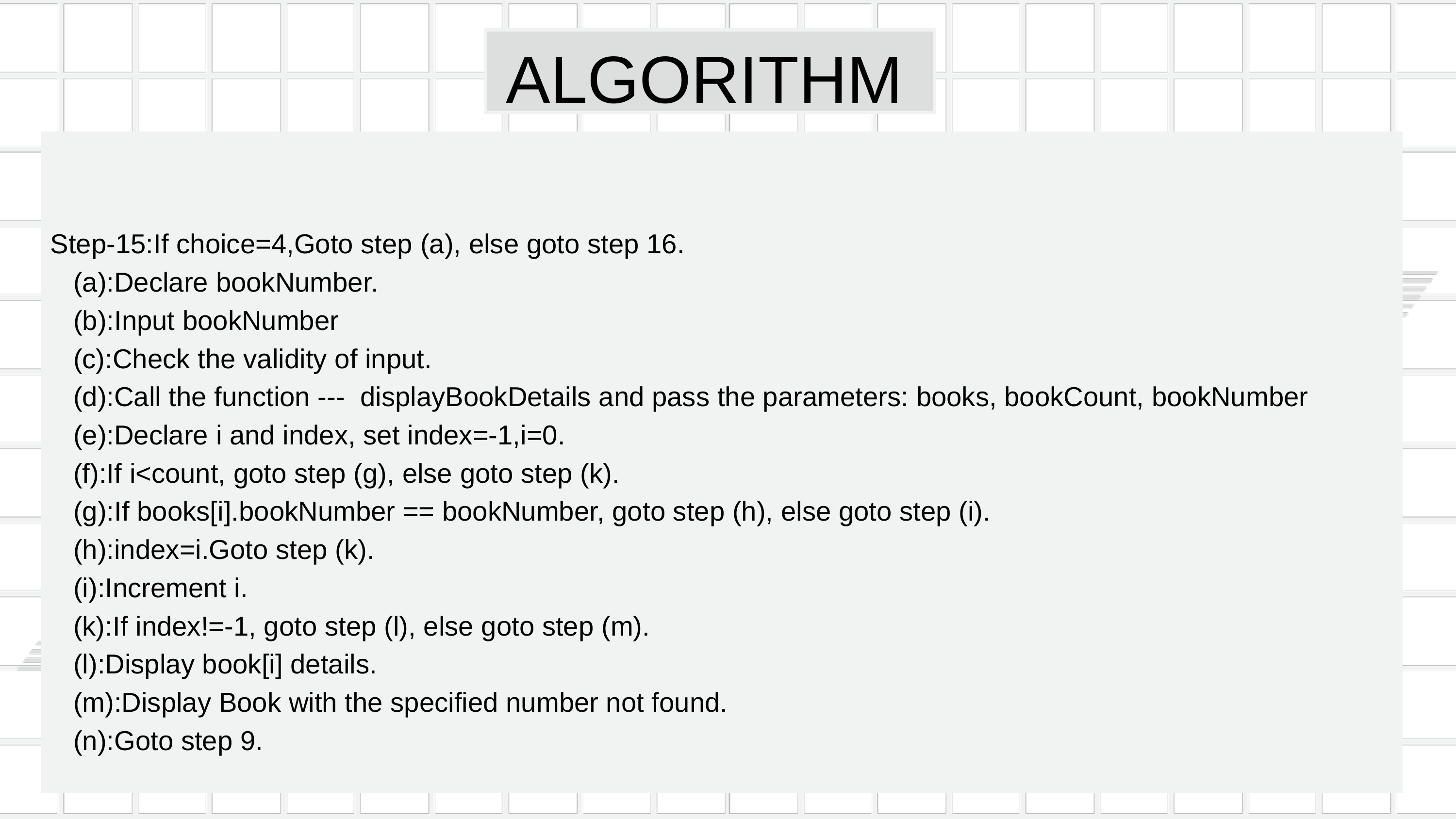

ALGORITHM

Step-15:If choice=4,Goto step (a), else goto step 16.
   (a):Declare bookNumber.
   (b):Input bookNumber
   (c):Check the validity of input.
   (d):Call the function ---  displayBookDetails and pass the parameters: books, bookCount, bookNumber
   (e):Declare i and index, set index=-1,i=0.
   (f):If i<count, goto step (g), else goto step (k).
   (g):If books[i].bookNumber == bookNumber, goto step (h), else goto step (i).
   (h):index=i.Goto step (k).
   (i):Increment i.
   (k):If index!=-1, goto step (l), else goto step (m).
   (l):Display book[i] details.
   (m):Display Book with the specified number not found.
   (n):Goto step 9.